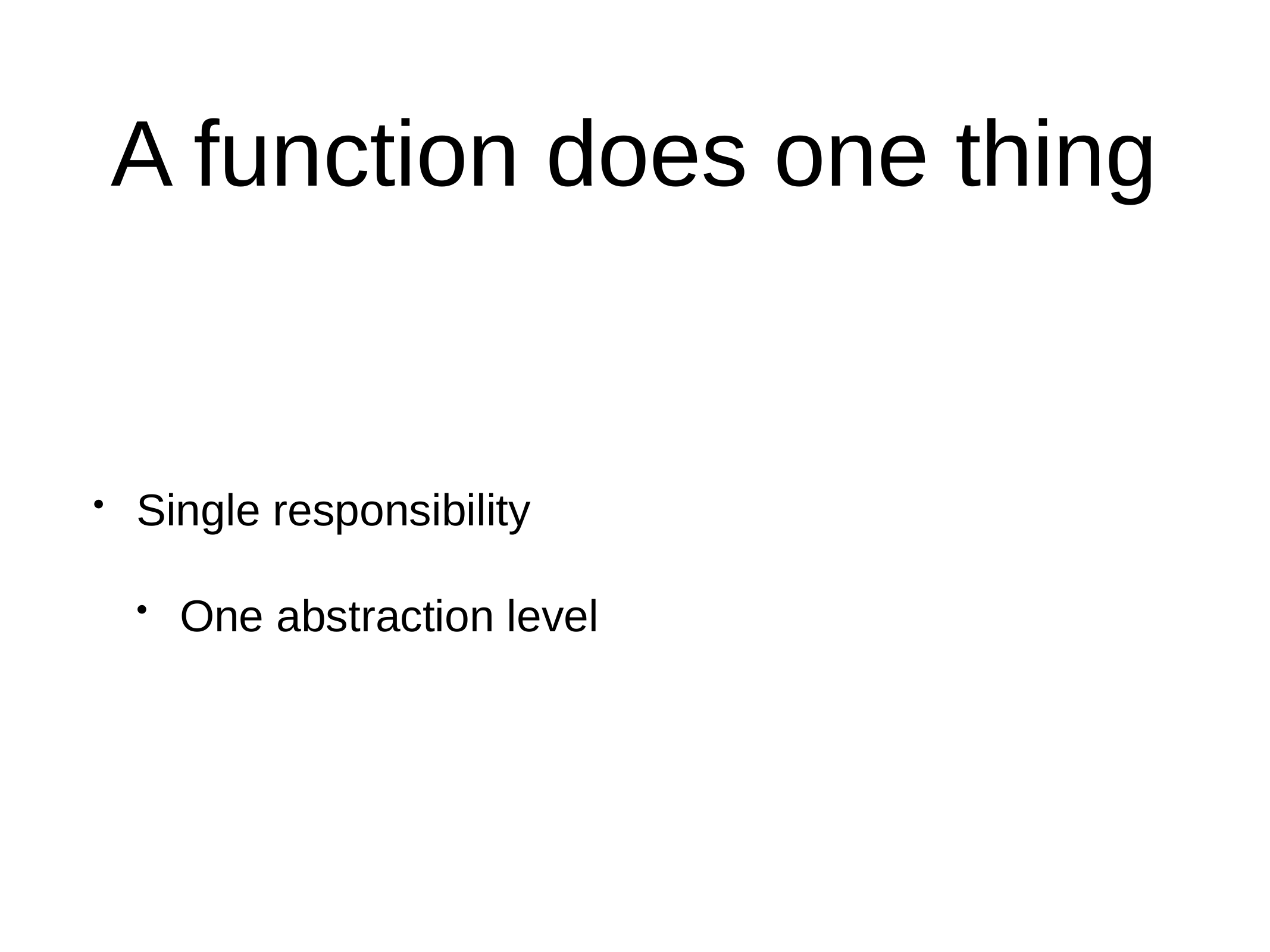

# A function does one thing
Single responsibility
One abstraction level